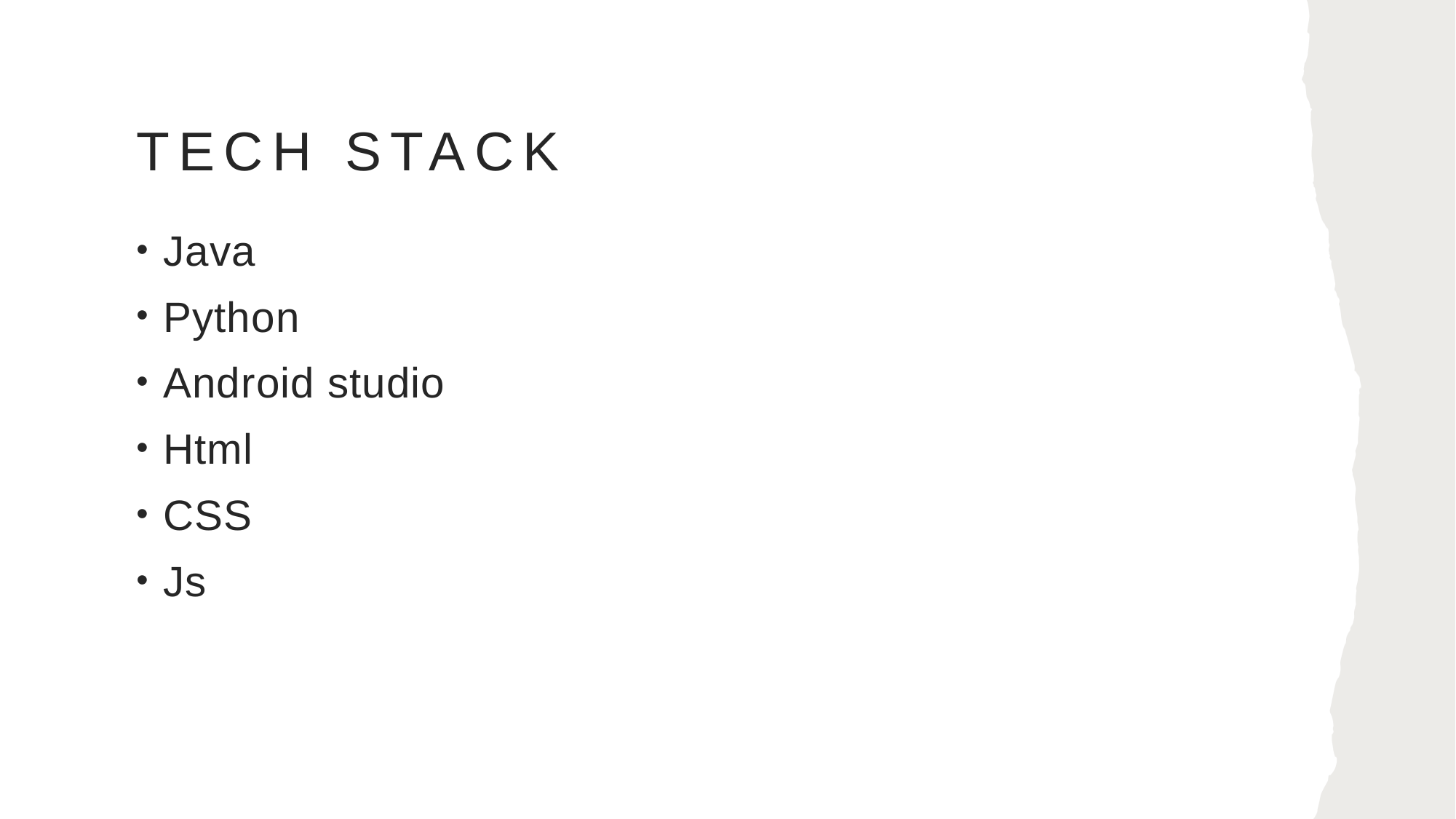

# Tech stack
Java
Python
Android studio
Html
CSS
Js